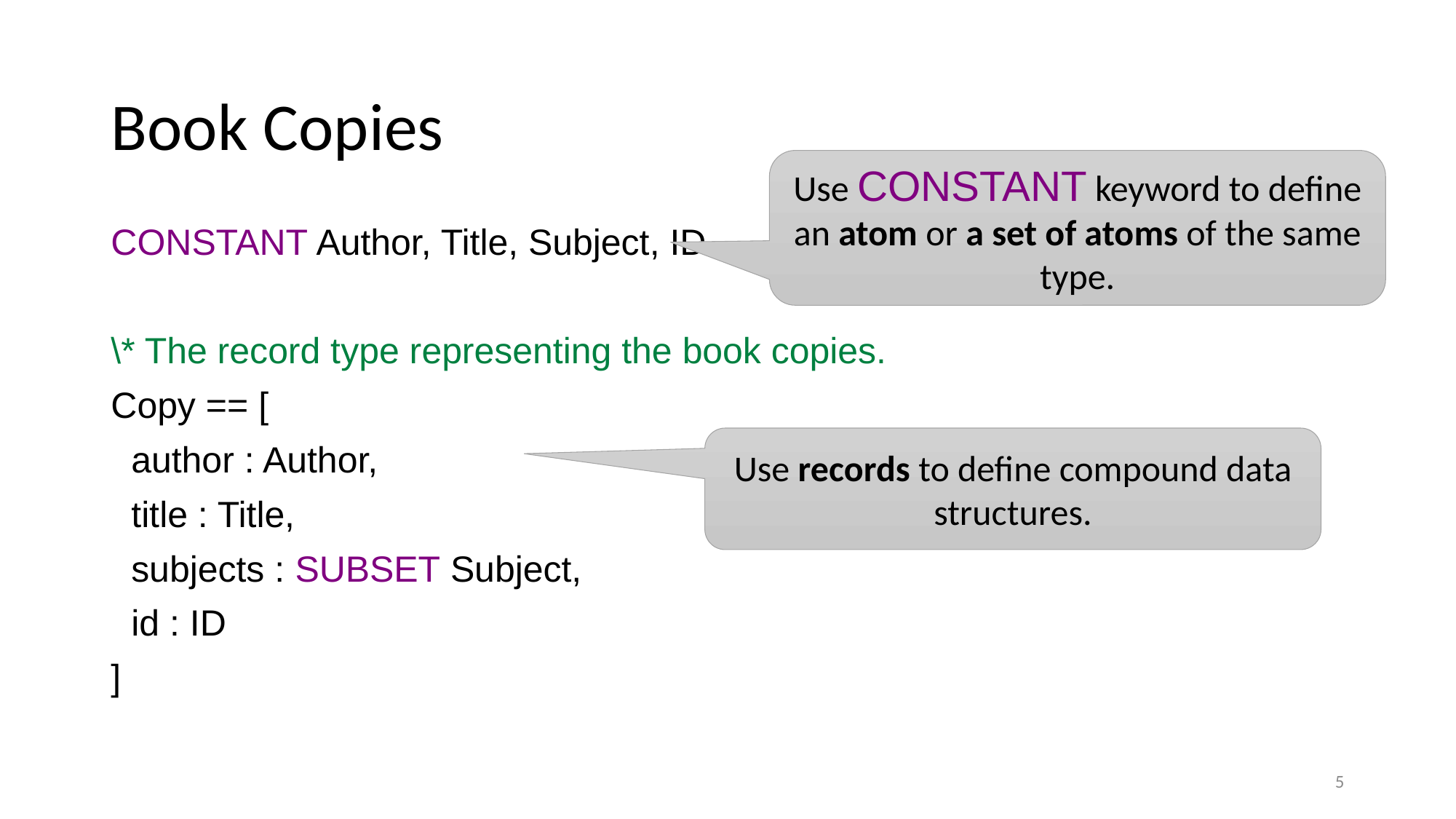

# Book Copies
Use CONSTANT keyword to define an atom or a set of atoms of the same type.
CONSTANT Author, Title, Subject, ID

\* The record type representing the book copies.
Copy == [
  author : Author,
  title : Title,
  subjects : SUBSET Subject,
  id : ID
]
Use records to define compound data structures.
5